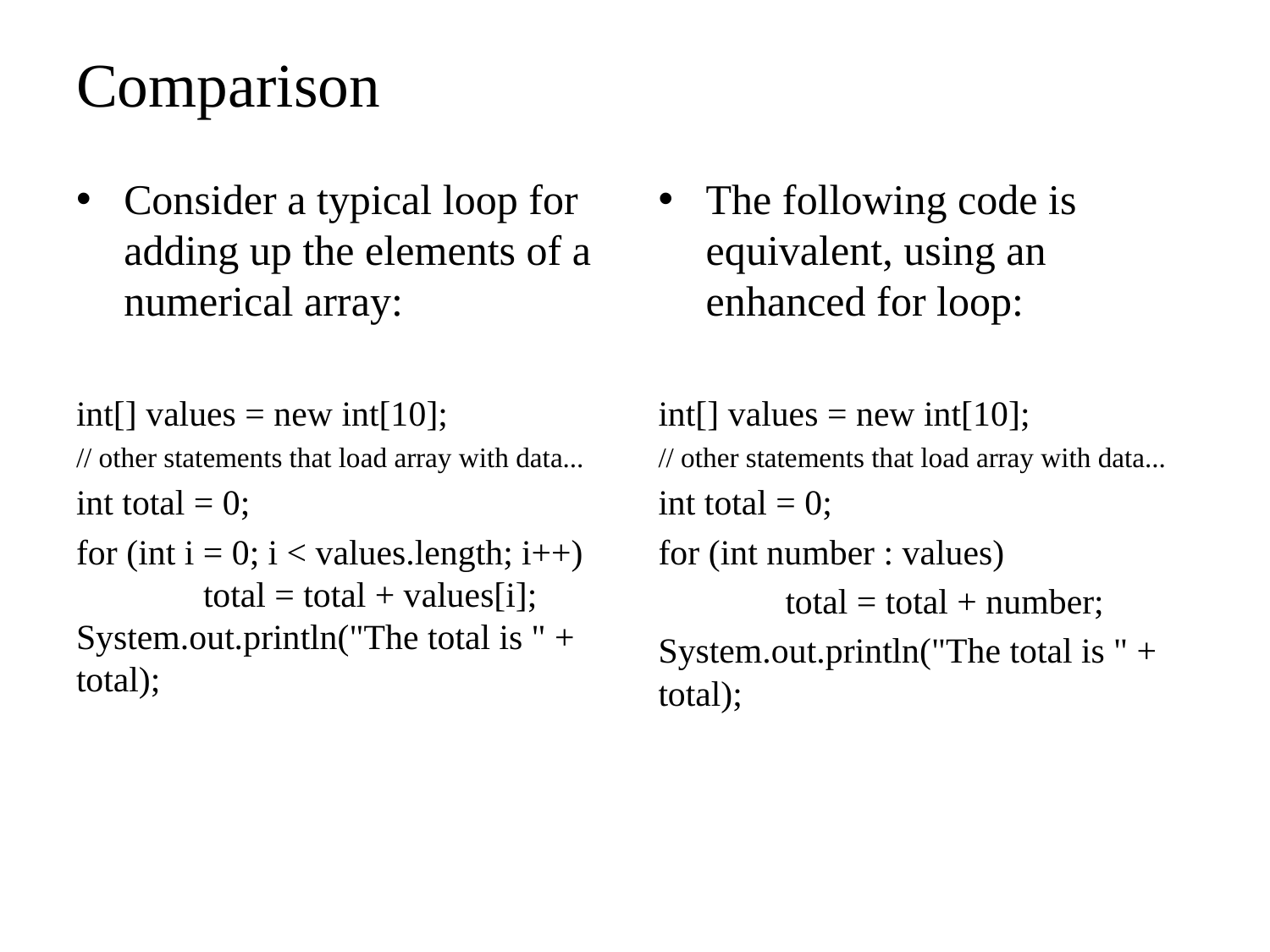

# Comparison
Consider a typical loop for adding up the elements of a numerical array:

int[] values = new int[10];
// other statements that load array with data...
int total = 0;
for (int i = 0; i < values.length; i++) 	total = total + values[i]; System.out.println("The total is " + total);
The following code is equivalent, using an enhanced for loop:

int[] values = new int[10];
// other statements that load array with data...
int total = 0;
for (int number : values)
	total = total + number;
System.out.println("The total is " + total);